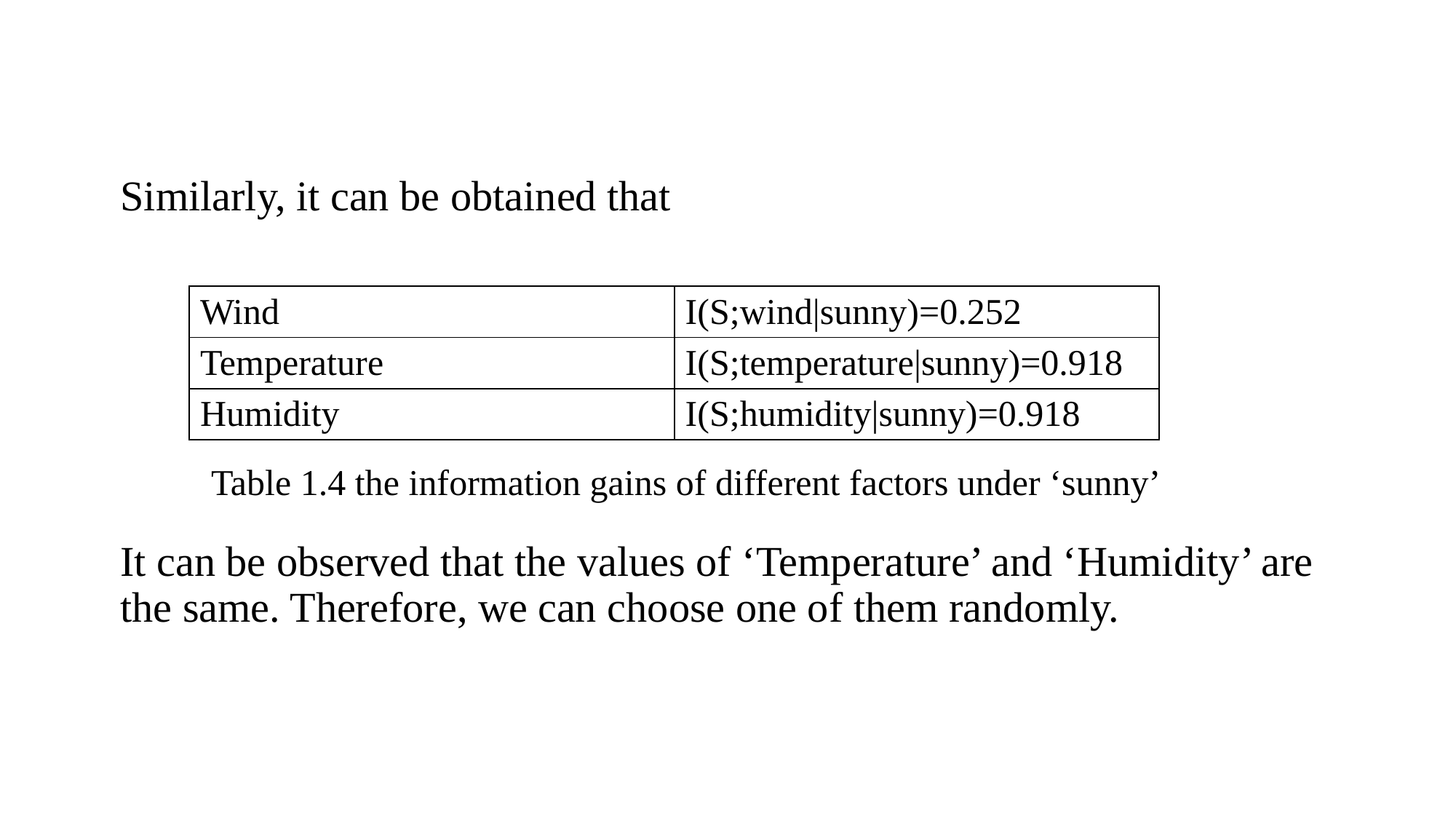

Similarly, it can be obtained that

It can be observed that the values of ‘Temperature’ and ‘Humidity’ are the same. Therefore, we can choose one of them randomly.
| Wind | I(S;wind|sunny)=0.252 |
| --- | --- |
| Temperature | I(S;temperature|sunny)=0.918 |
| Humidity | I(S;humidity|sunny)=0.918 |
Table 1.4 the information gains of different factors under ‘sunny’